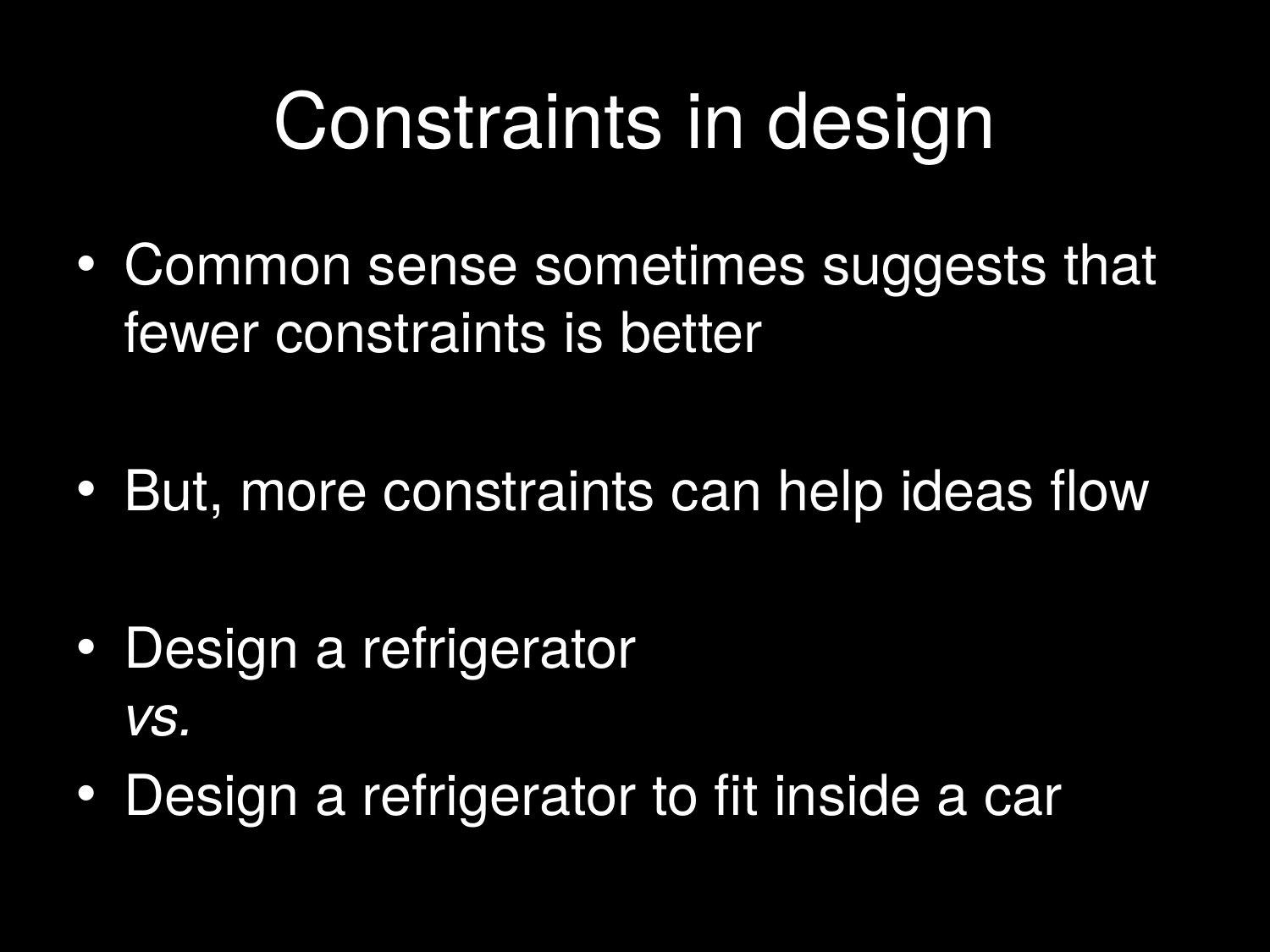

# Constraints in design
Common sense sometimes suggests that fewer constraints is better

But, more constraints can help ideas flow

Design a refrigerator
vs.
Design a refrigerator to fit inside a car